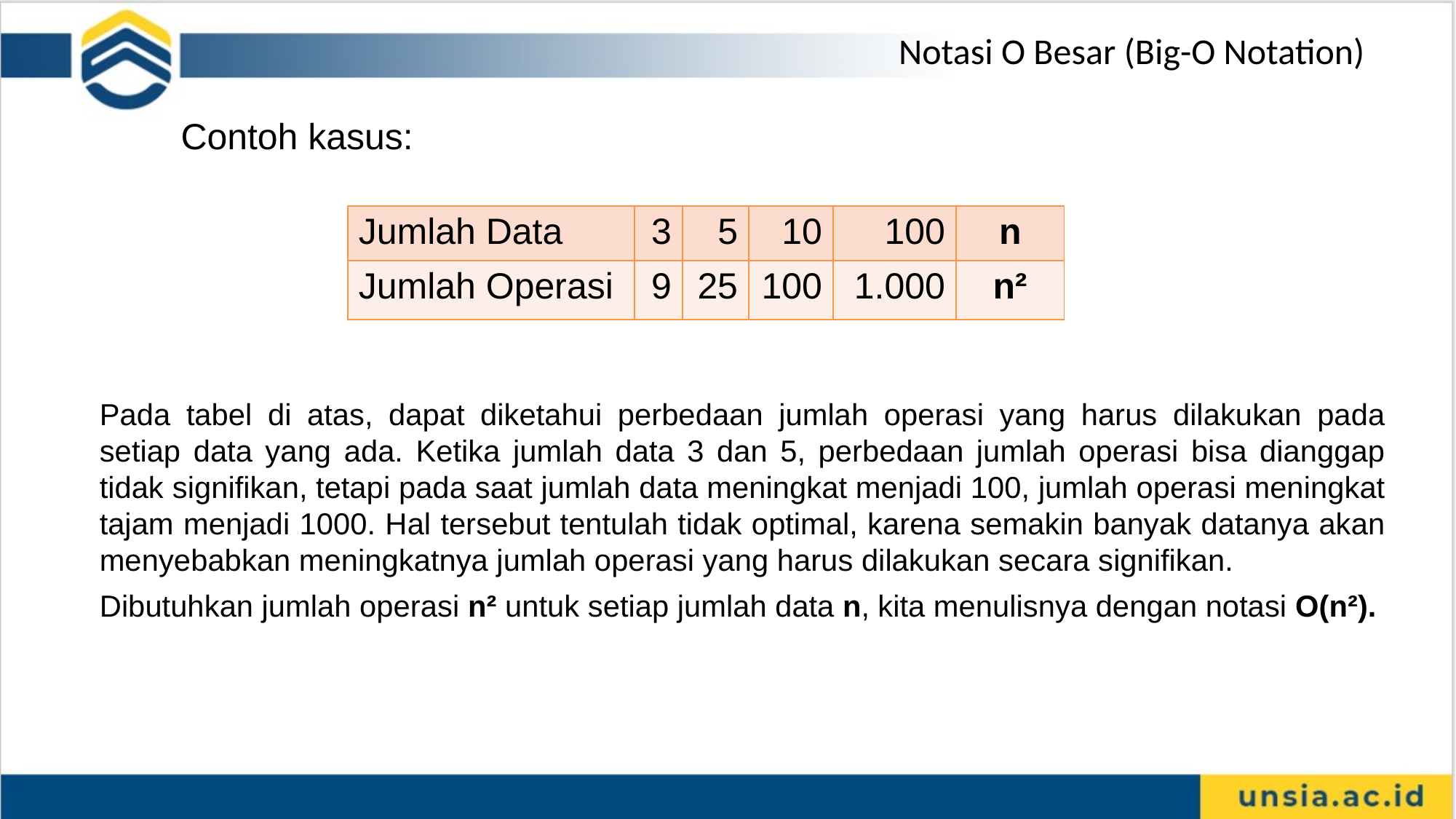

Notasi O Besar (Big-O Notation)
Contoh kasus:
| Jumlah Data | 3 | 5 | 10 | 100 | n |
| --- | --- | --- | --- | --- | --- |
| Jumlah Operasi | 9 | 25 | 100 | 1.000 | n² |
Pada tabel di atas, dapat diketahui perbedaan jumlah operasi yang harus dilakukan pada setiap data yang ada. Ketika jumlah data 3 dan 5, perbedaan jumlah operasi bisa dianggap tidak signifikan, tetapi pada saat jumlah data meningkat menjadi 100, jumlah operasi meningkat tajam menjadi 1000. Hal tersebut tentulah tidak optimal, karena semakin banyak datanya akan menyebabkan meningkatnya jumlah operasi yang harus dilakukan secara signifikan.
Dibutuhkan jumlah operasi n² untuk setiap jumlah data n, kita menulisnya dengan notasi O(n²).